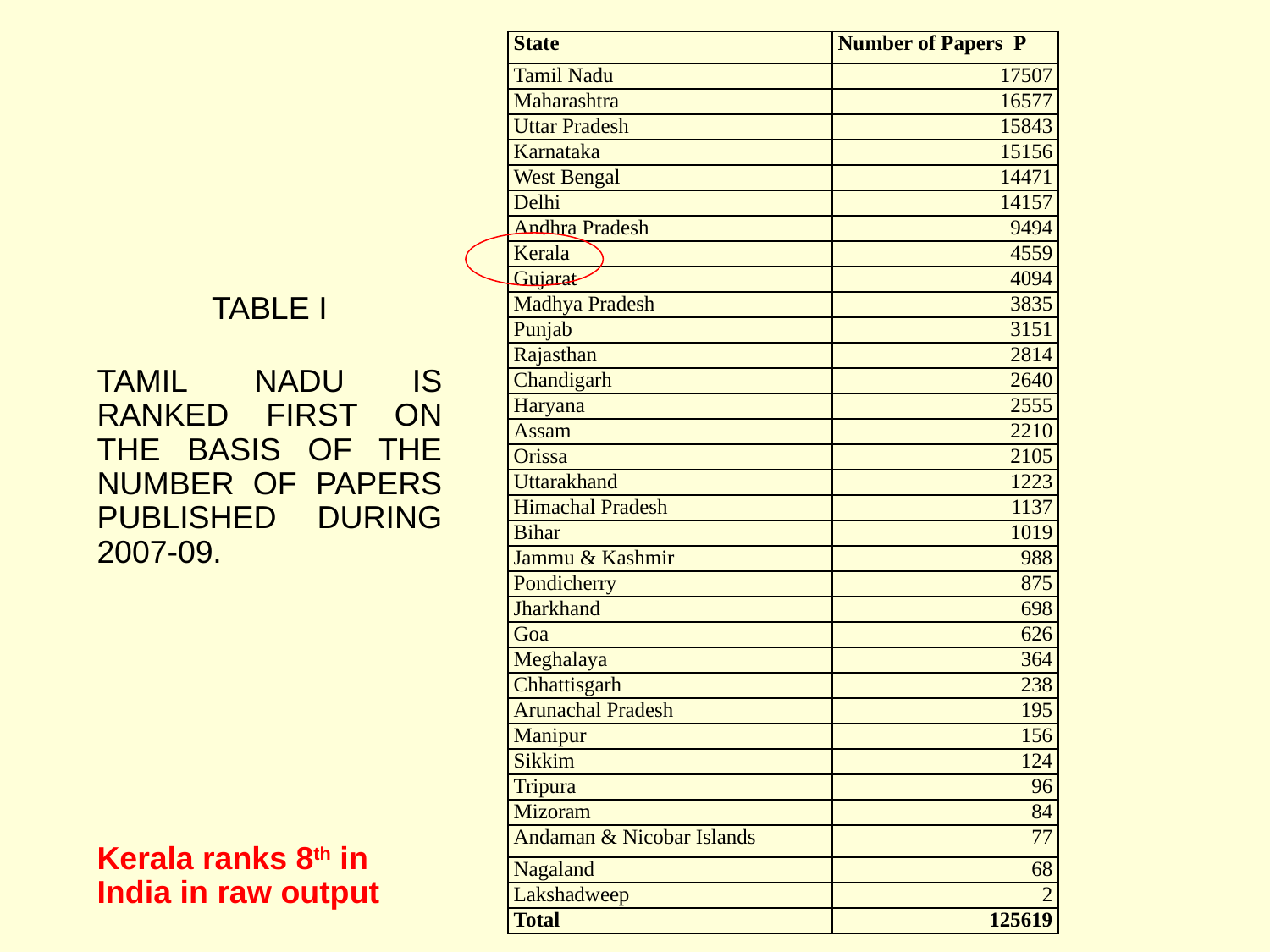

| State | Number of Papers P |
| --- | --- |
| Tamil Nadu | 17507 |
| Maharashtra | 16577 |
| Uttar Pradesh | 15843 |
| Karnataka | 15156 |
| West Bengal | 14471 |
| Delhi | 14157 |
| Andhra Pradesh | 9494 |
| Kerala | 4559 |
| Gujarat | 4094 |
| Madhya Pradesh | 3835 |
| Punjab | 3151 |
| Rajasthan | 2814 |
| Chandigarh | 2640 |
| Haryana | 2555 |
| Assam | 2210 |
| Orissa | 2105 |
| Uttarakhand | 1223 |
| Himachal Pradesh | 1137 |
| Bihar | 1019 |
| Jammu & Kashmir | 988 |
| Pondicherry | 875 |
| Jharkhand | 698 |
| Goa | 626 |
| Meghalaya | 364 |
| Chhattisgarh | 238 |
| Arunachal Pradesh | 195 |
| Manipur | 156 |
| Sikkim | 124 |
| Tripura | 96 |
| Mizoram | 84 |
| Andaman & Nicobar Islands | 77 |
| Nagaland | 68 |
| Lakshadweep | 2 |
| Total | 125619 |

TABLE I
TAMIL NADU IS RANKED FIRST ON THE BASIS OF THE NUMBER OF PAPERS PUBLISHED DURING 2007-09.
Kerala ranks 8th in India in raw output